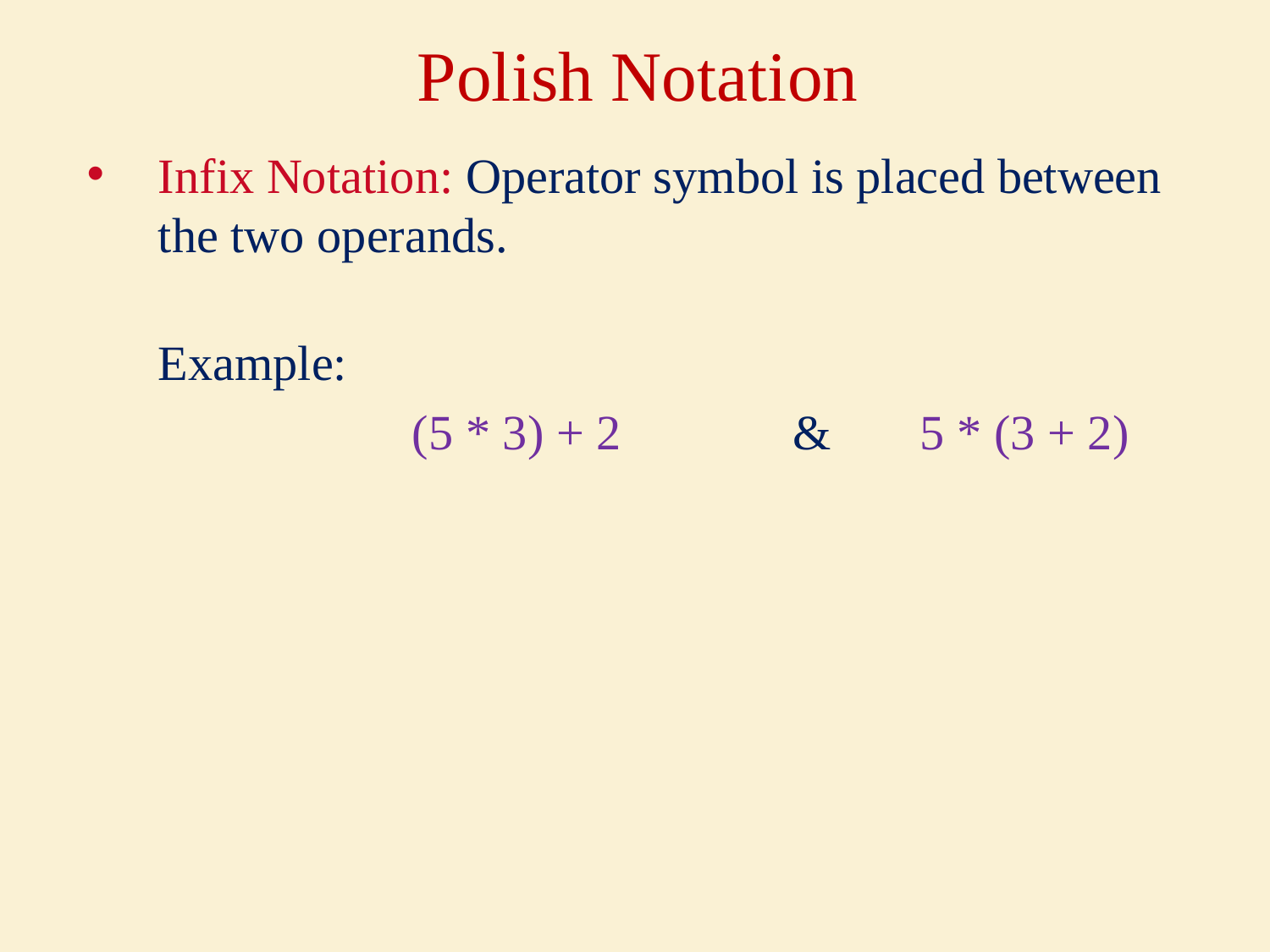

# Polish Notation
Infix Notation: Operator symbol is placed between the two operands.
Example:
			(5 * 3) + 2       	& 	5 * (3 + 2)